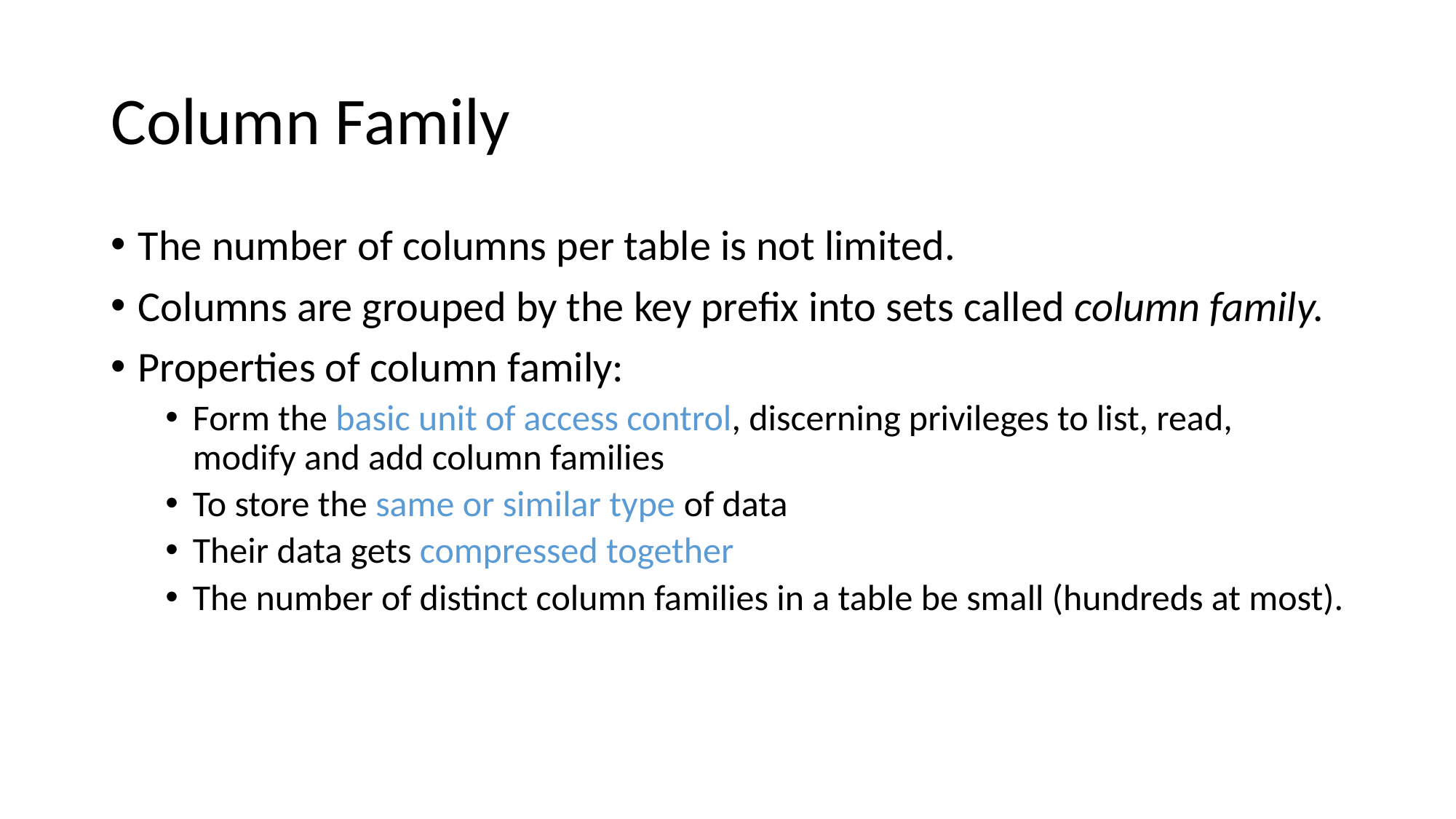

# Column Family
The number of columns per table is not limited.
Columns are grouped by the key prefix into sets called column family.
Properties of column family:
Form the basic unit of access control, discerning privileges to list, read, modify and add column families
To store the same or similar type of data
Their data gets compressed together
The number of distinct column families in a table be small (hundreds at most).